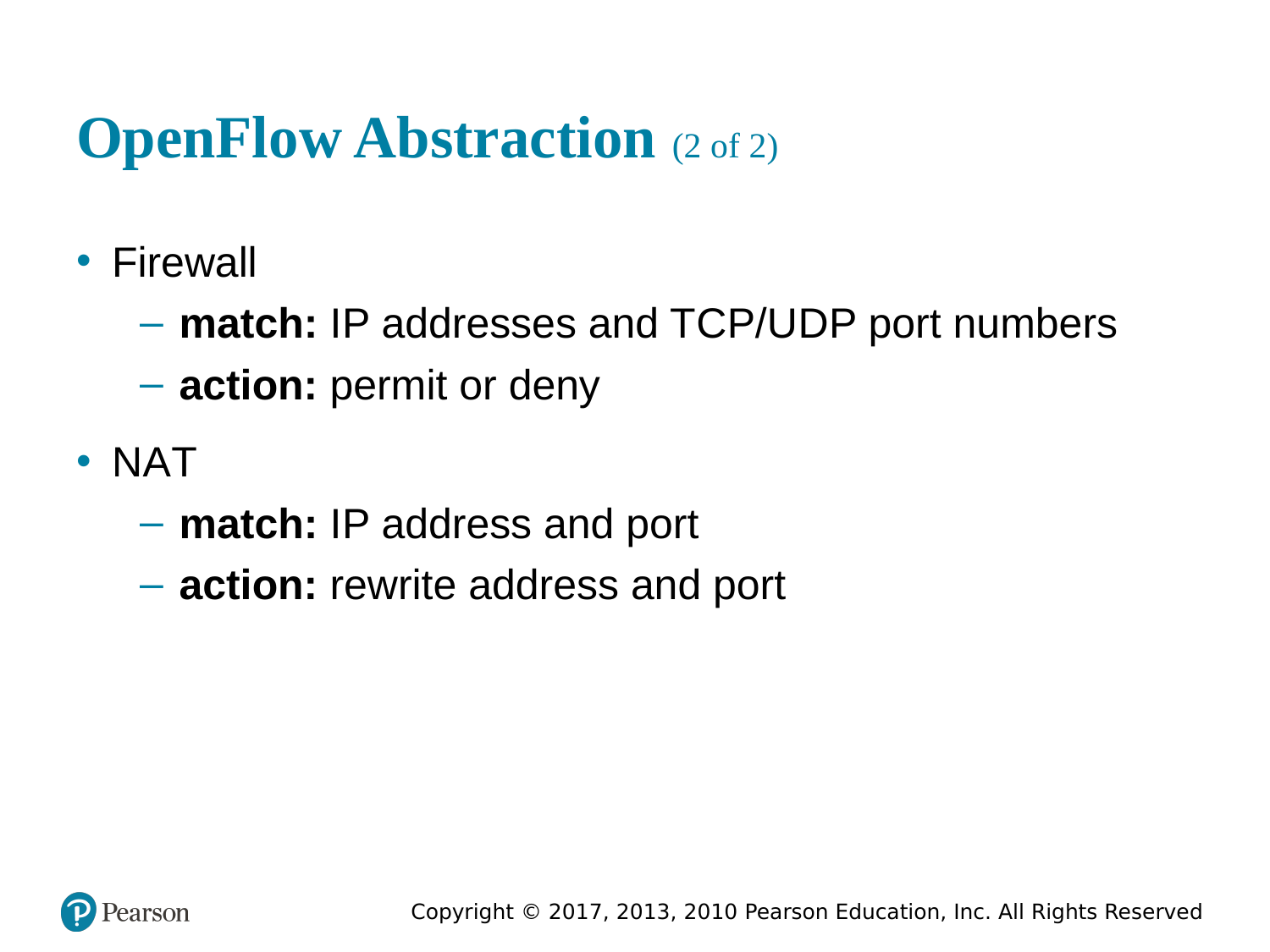

# OpenFlow Abstraction (2 of 2)
Firewall
match: I P addresses and T C P/U D P port numbers
action: permit or deny
N A T
match: I P address and port
action: rewrite address and port